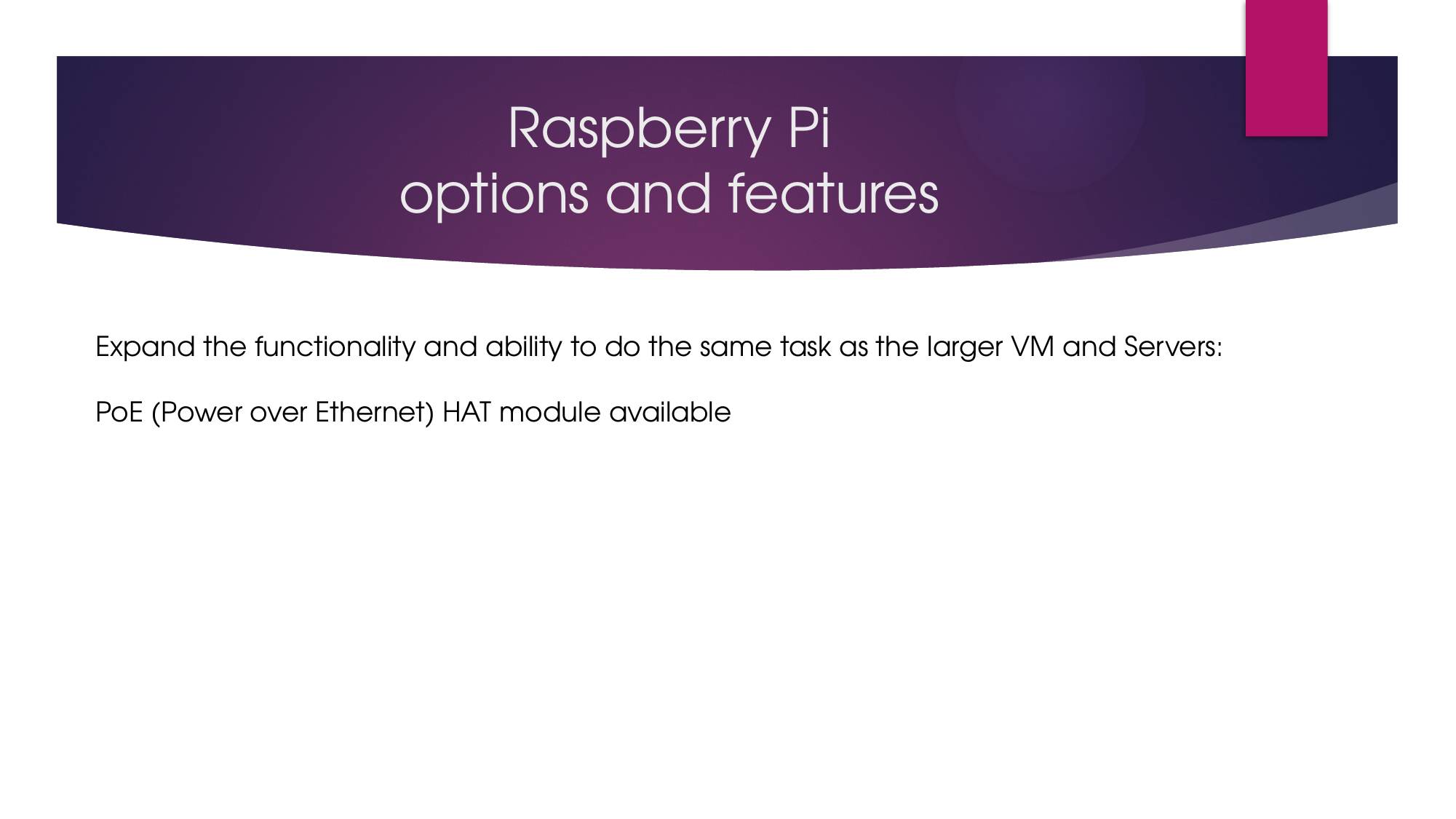

# Raspberry Pi options and features
Expand the functionality and ability to do the same task as the larger VM and Servers:

PoE (Power over Ethernet) HAT module available